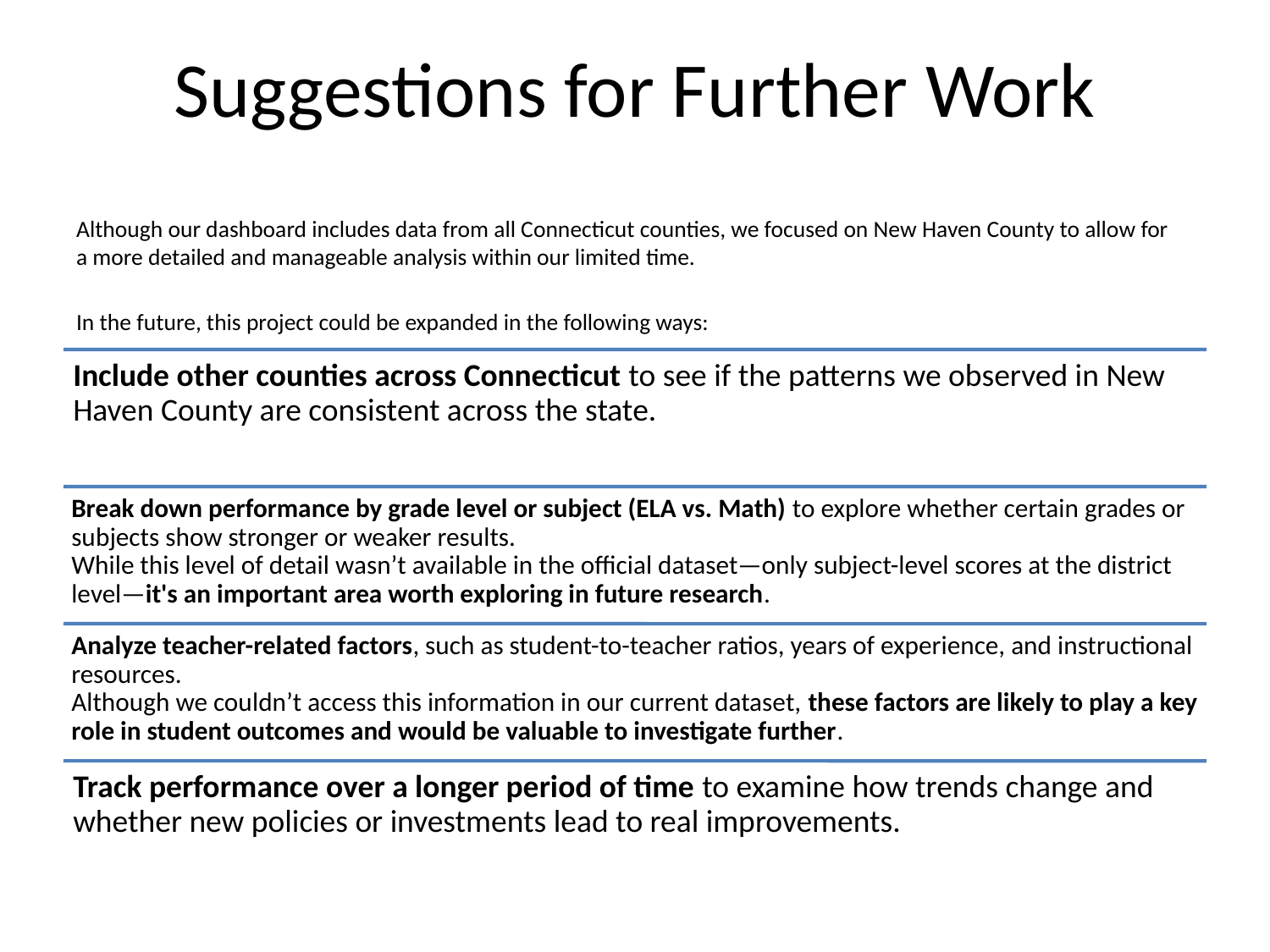

# Suggestions for Further Work
Although our dashboard includes data from all Connecticut counties, we focused on New Haven County to allow for a more detailed and manageable analysis within our limited time.

In the future, this project could be expanded in the following ways:

Include other counties across Connecticut to see if the patterns we observed in New Haven County are consistent across the state.
Break down performance by grade level or subject (ELA vs. Math) to explore whether certain grades or subjects show stronger or weaker results.
While this level of detail wasn’t available in the official dataset—only subject-level scores at the district level—it's an important area worth exploring in future research.
Analyze teacher-related factors, such as student-to-teacher ratios, years of experience, and instructional resources.
Although we couldn’t access this information in our current dataset, these factors are likely to play a key role in student outcomes and would be valuable to investigate further.
Track performance over a longer period of time to examine how trends change and whether new policies or investments lead to real improvements.